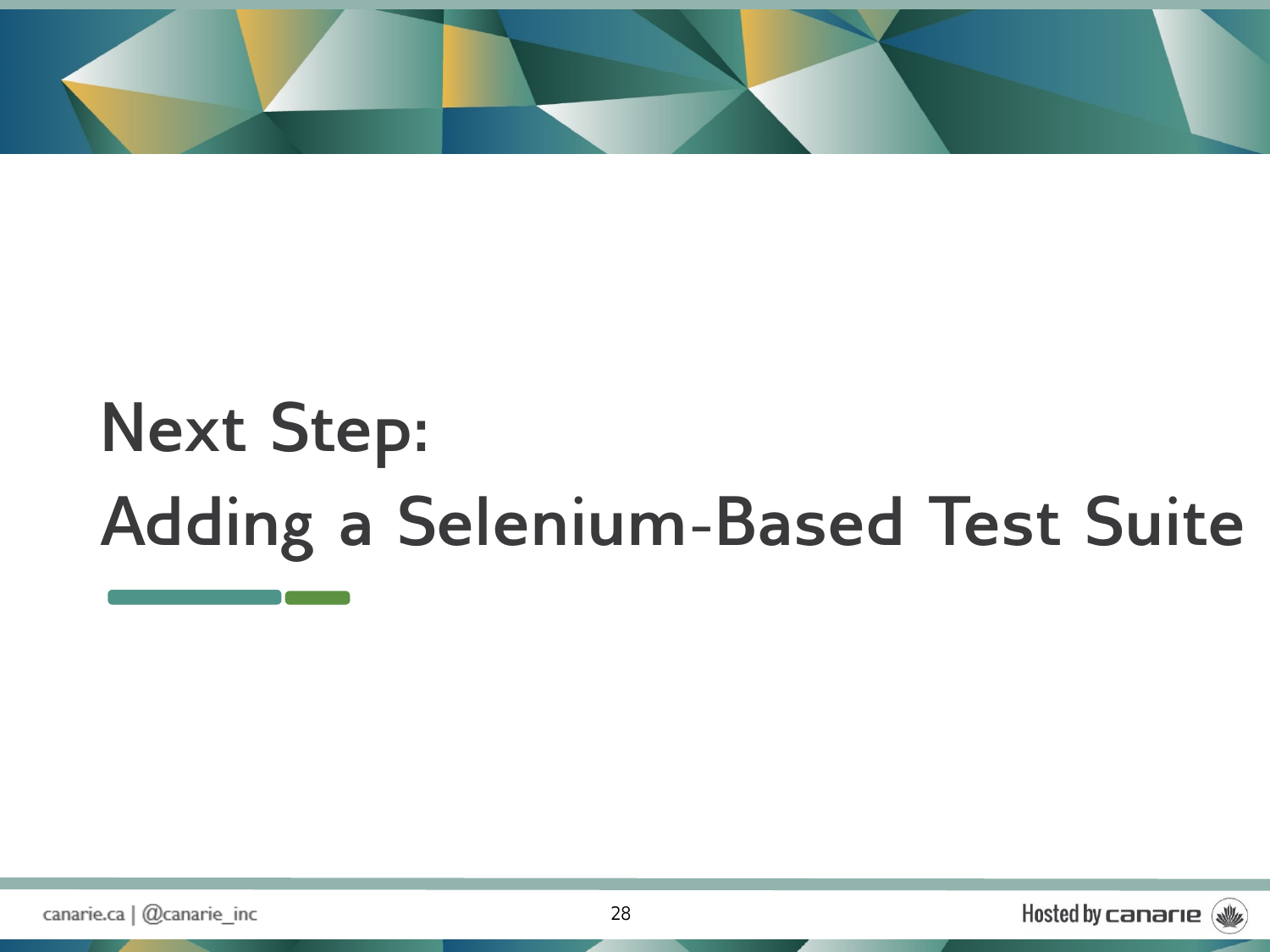

Next Step:
Adding a Selenium-Based Test Suite